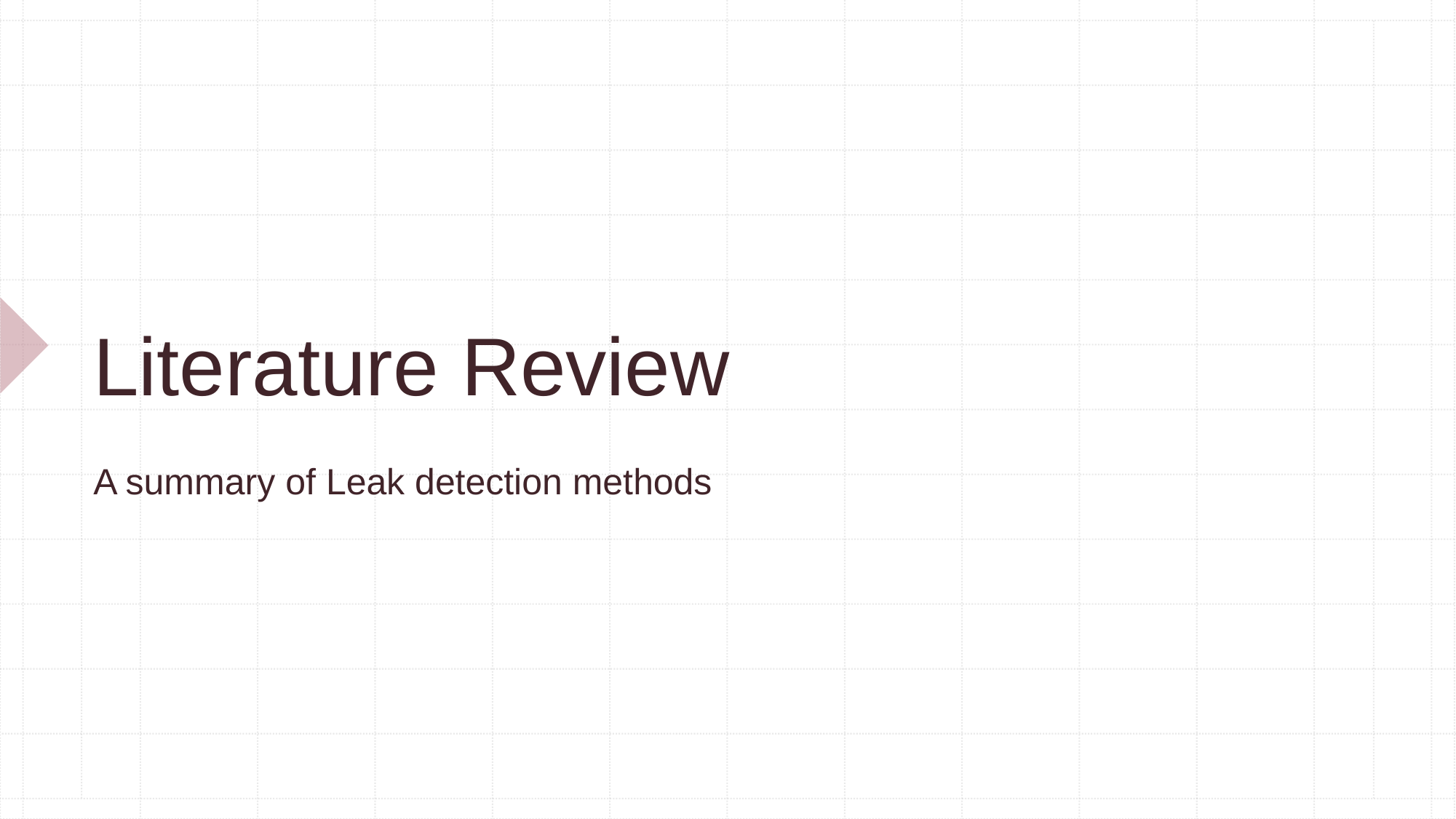

# Literature Review
A summary of Leak detection methods